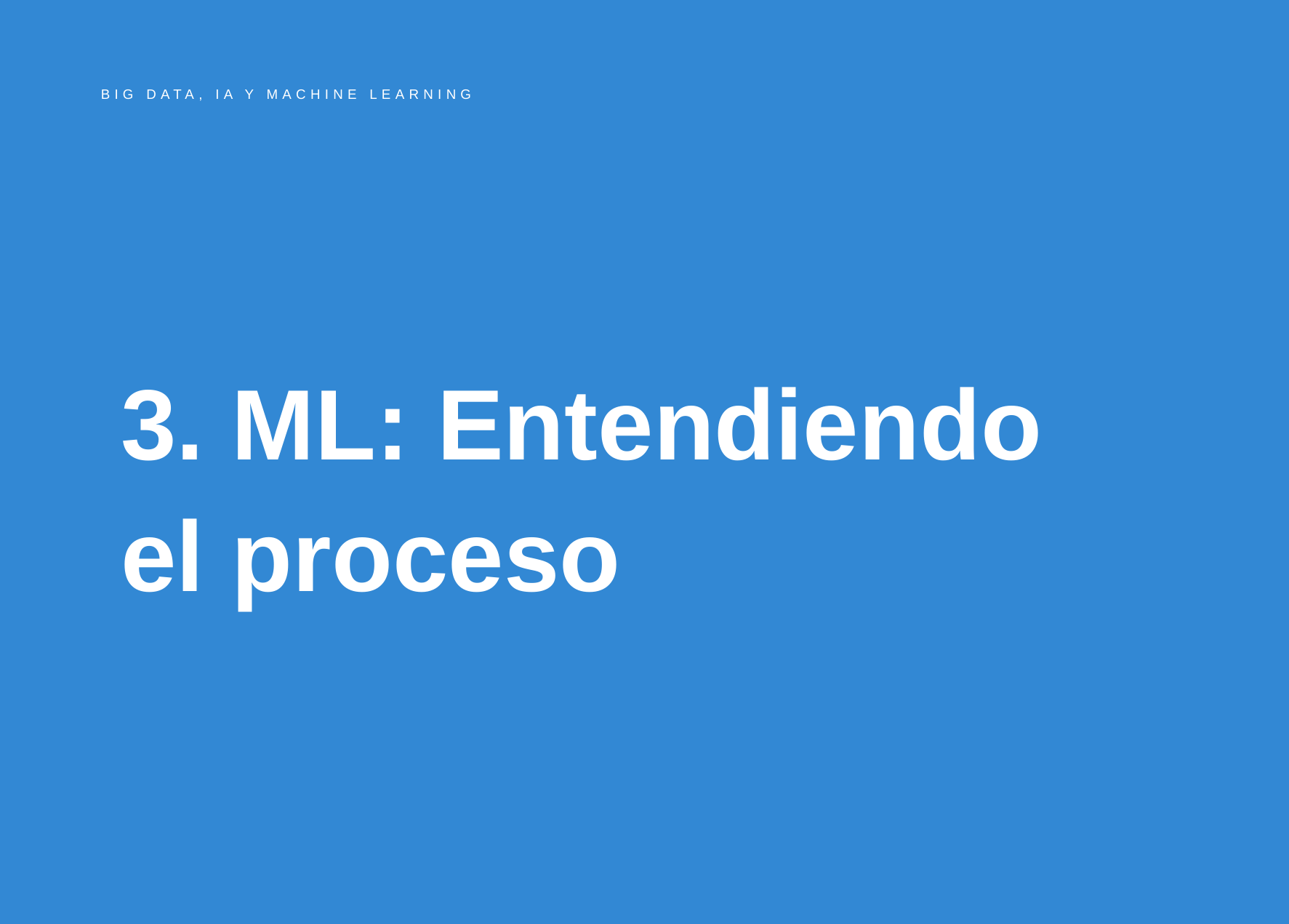

BIG DATA, IA Y MACHINE LEARNING

3. ML: Entendiendo el proceso